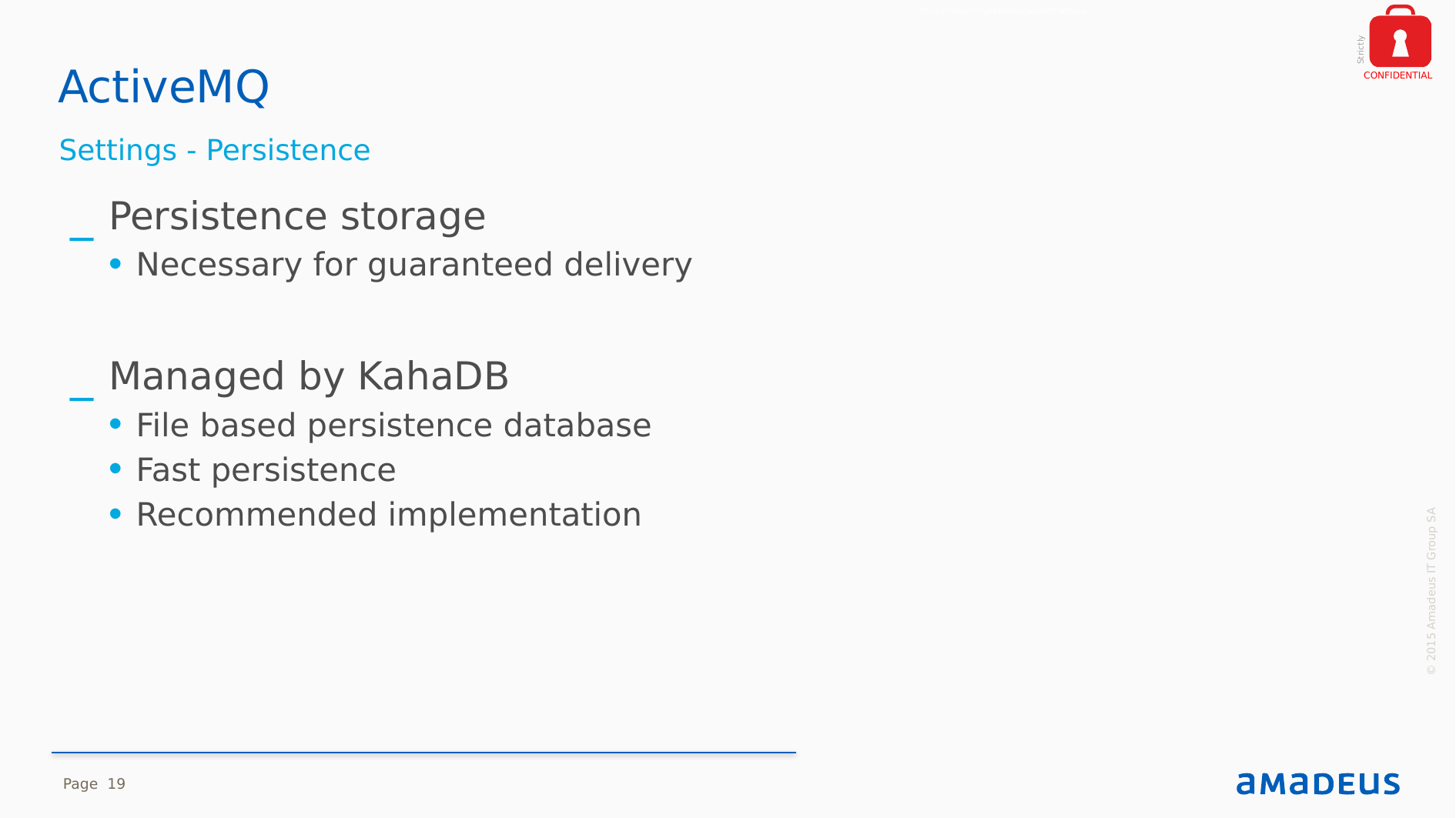

265ced1609a17cf1a5979880a2ad364653895ae8
# ActiveMQ
Settings - Persistence
Persistence storage
Necessary for guaranteed delivery

Managed by KahaDB
File based persistence database
Fast persistence
Recommended implementation

© 2015 Amadeus IT Group SA